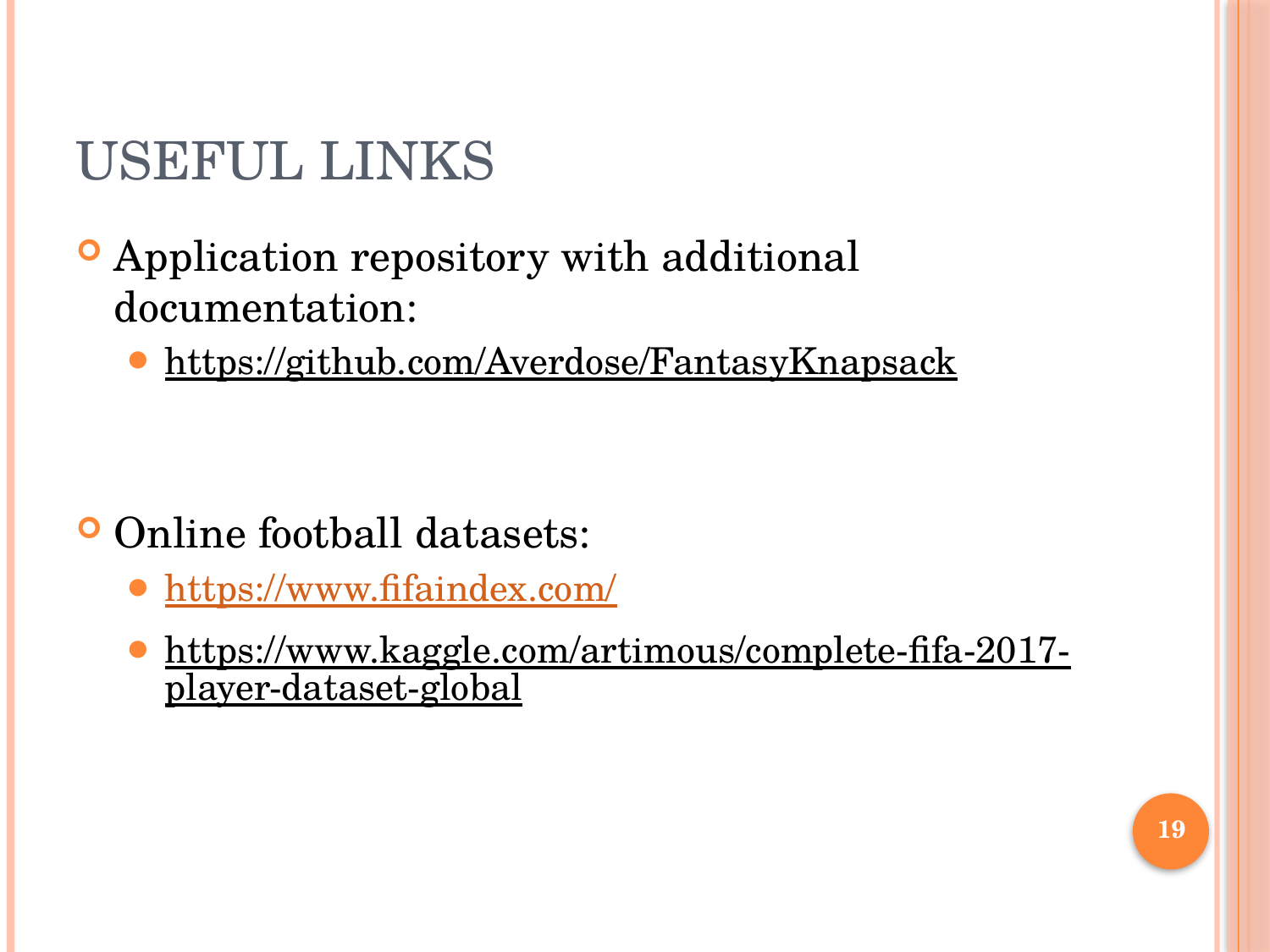

# Useful links
Application repository with additional documentation:
https://github.com/Averdose/FantasyKnapsack

Online football datasets:
https://www.fifaindex.com/
https://www.kaggle.com/artimous/complete-fifa-2017-player-dataset-global
19